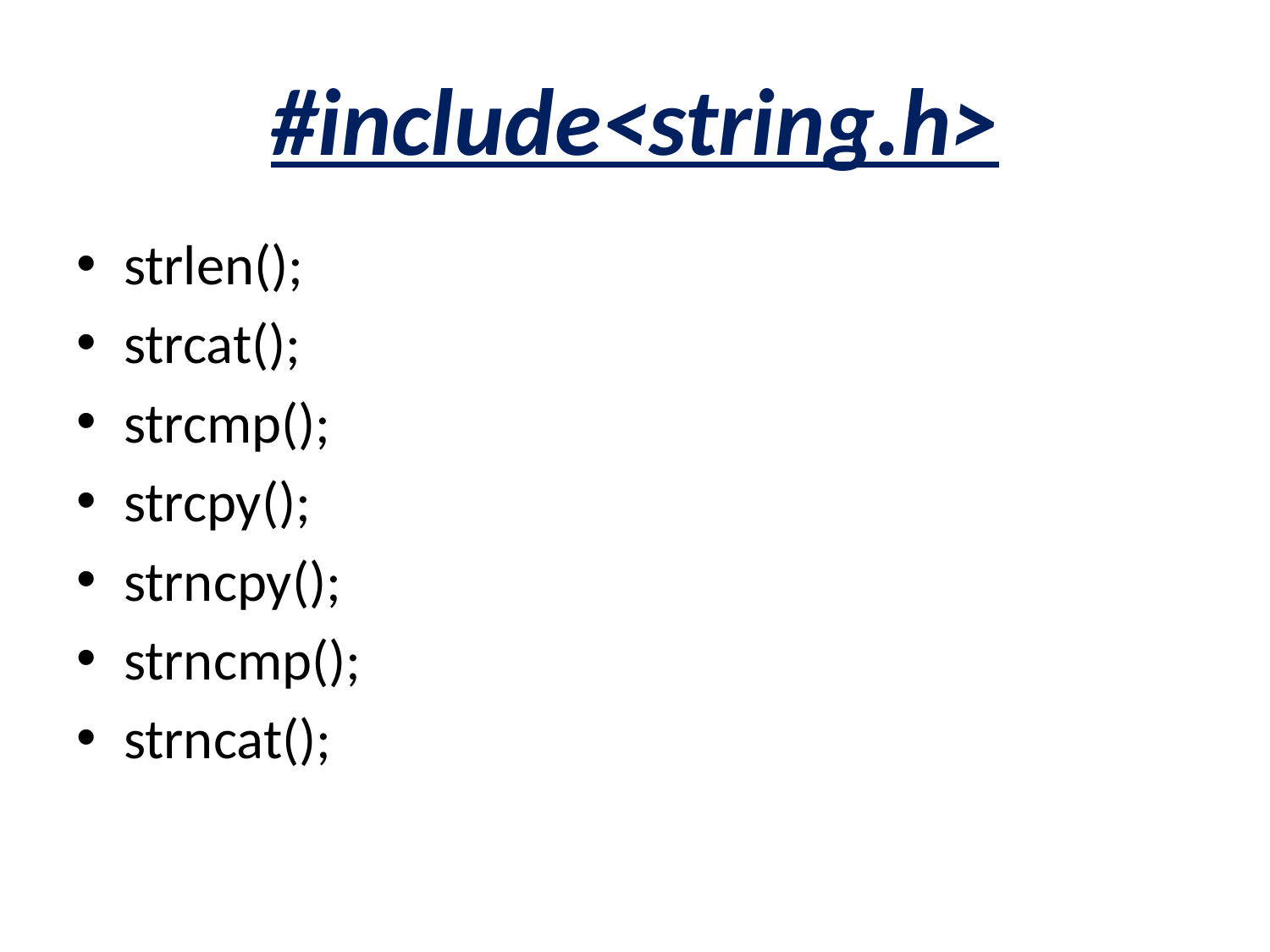

# #include<string.h>
strlen();
strcat();
strcmp();
strcpy();
strncpy();
strncmp();
strncat();